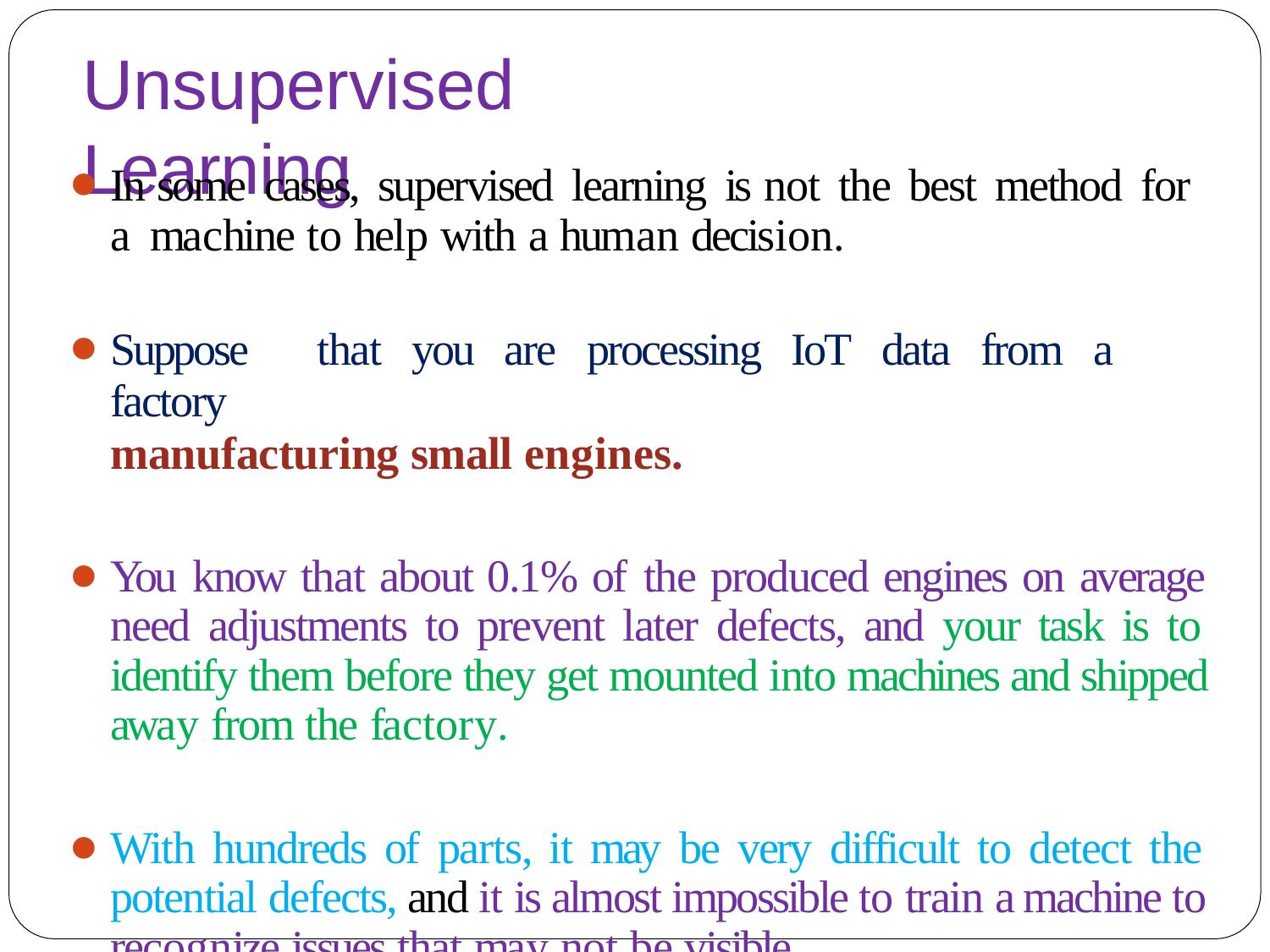

# Unsupervised Learning
In some cases, supervised learning is not the best method for a  machine to help with a human decision.

Suppose	that	you	are	processing	IoT	data	from	a	factory
manufacturing small engines.

You know that about 0.1% of the produced engines on average  need adjustments to prevent later defects, and your task is to  identify them before they get mounted into machines and shipped  away from the factory.

With hundreds of parts, it may be very difficult to detect the  potential defects, and it is almost impossible to train a machine to  recognize issues that may not be visible